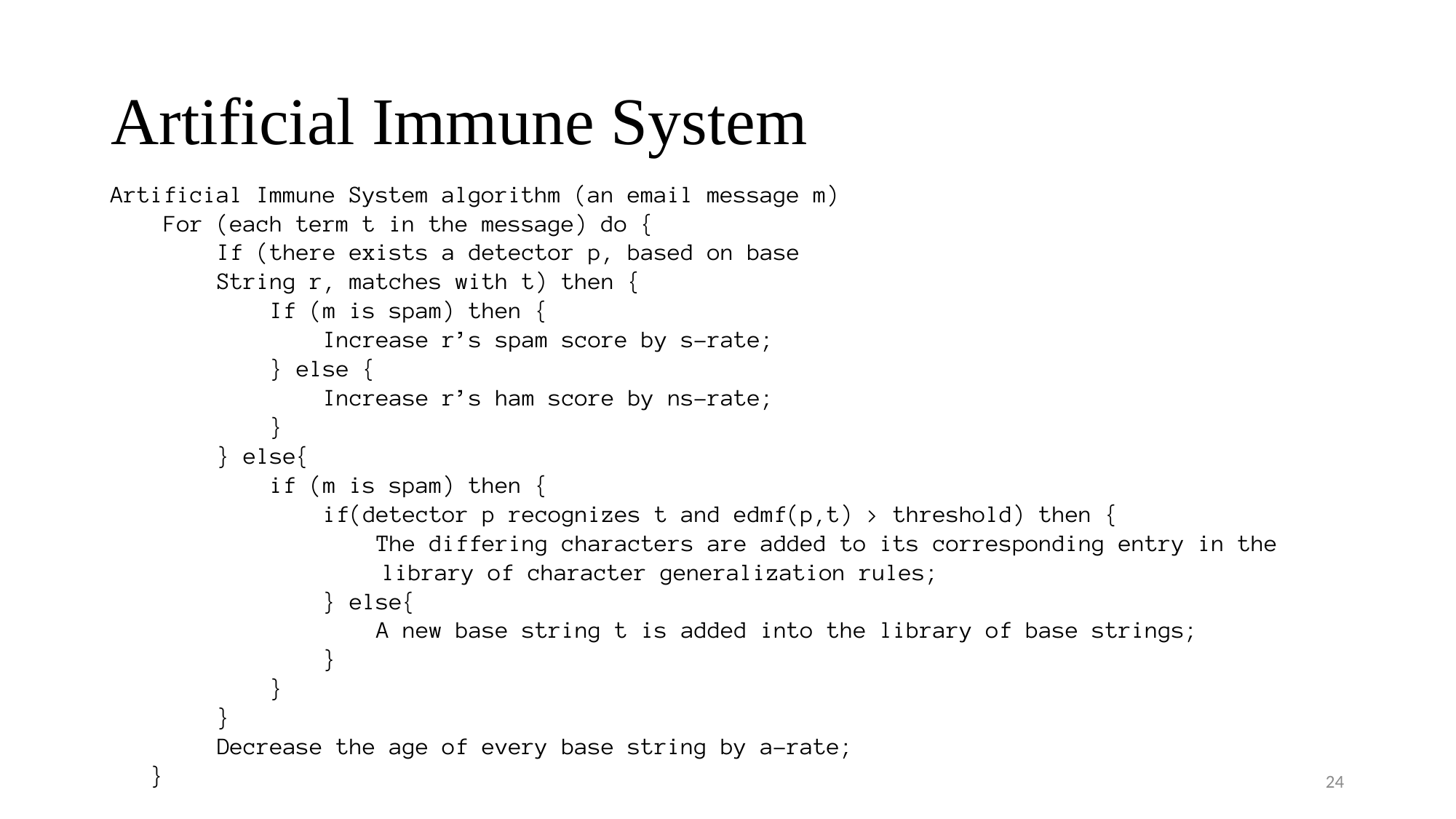

# Artificial Immune System
Artificial Immune System algorithm (an email message m)
    For (each term t in the message) do {
        If (there exists a detector p, based on base
        String r, matches with t) then {
            If (m is spam) then {
                Increase r’s spam score by s-rate;
            } else {
                Increase r’s ham score by ns-rate;
            }
        } else{
            if (m is spam) then {
                if(detector p recognizes t and edmf(p,t) > threshold) then {
                    The differing characters are added to its corresponding entry in the 			    library of character generalization rules;
                } else{
                    A new base string t is added into the library of base strings;
                }
            }
        }
        Decrease the age of every base string by a-rate;
   }
24